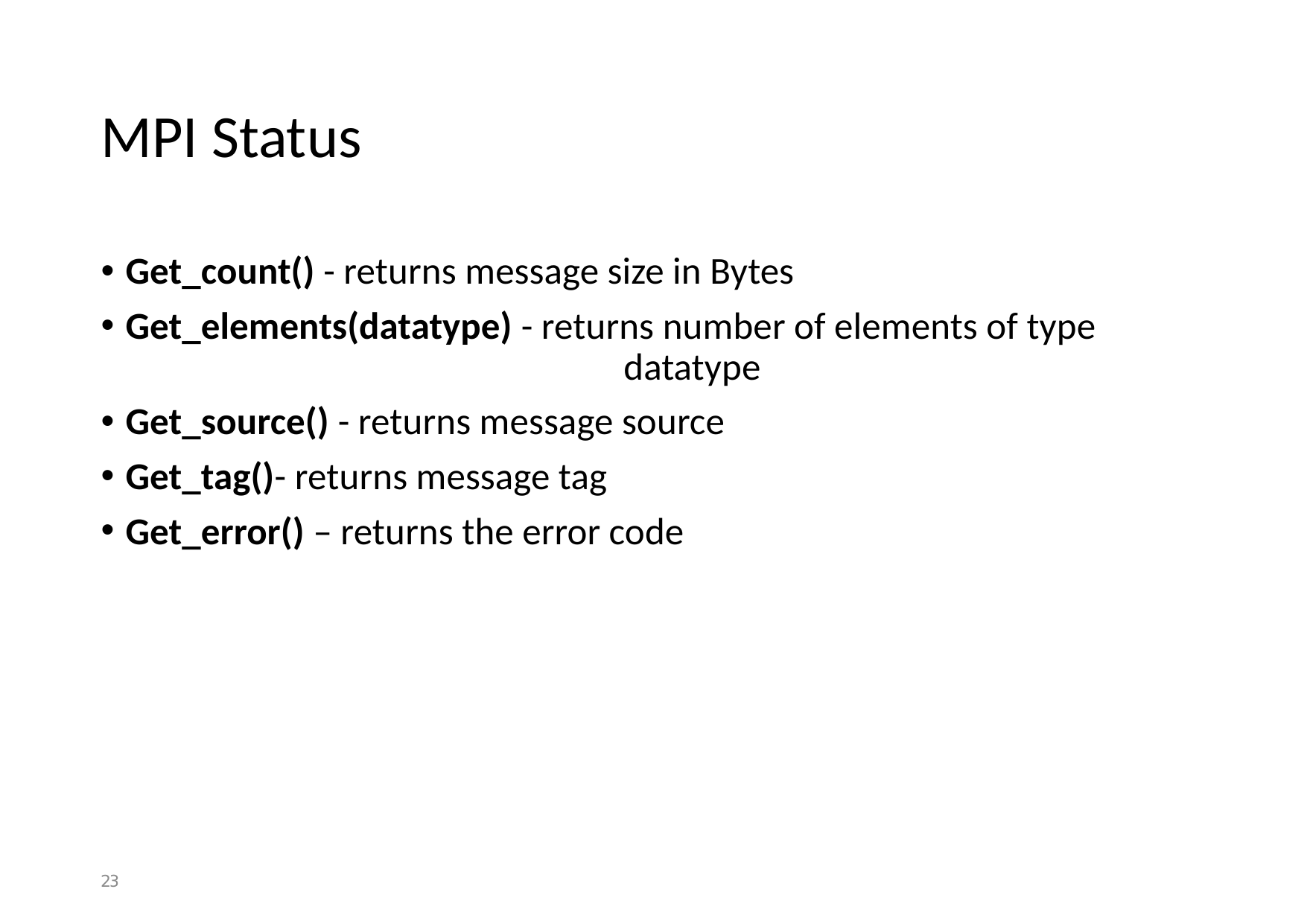

# MPI Status
Get_count() - returns message size in Bytes
Get_elements(datatype) - returns number of elements of type 					      datatype
Get_source() - returns message source
Get_tag()- returns message tag
Get_error() – returns the error code
23